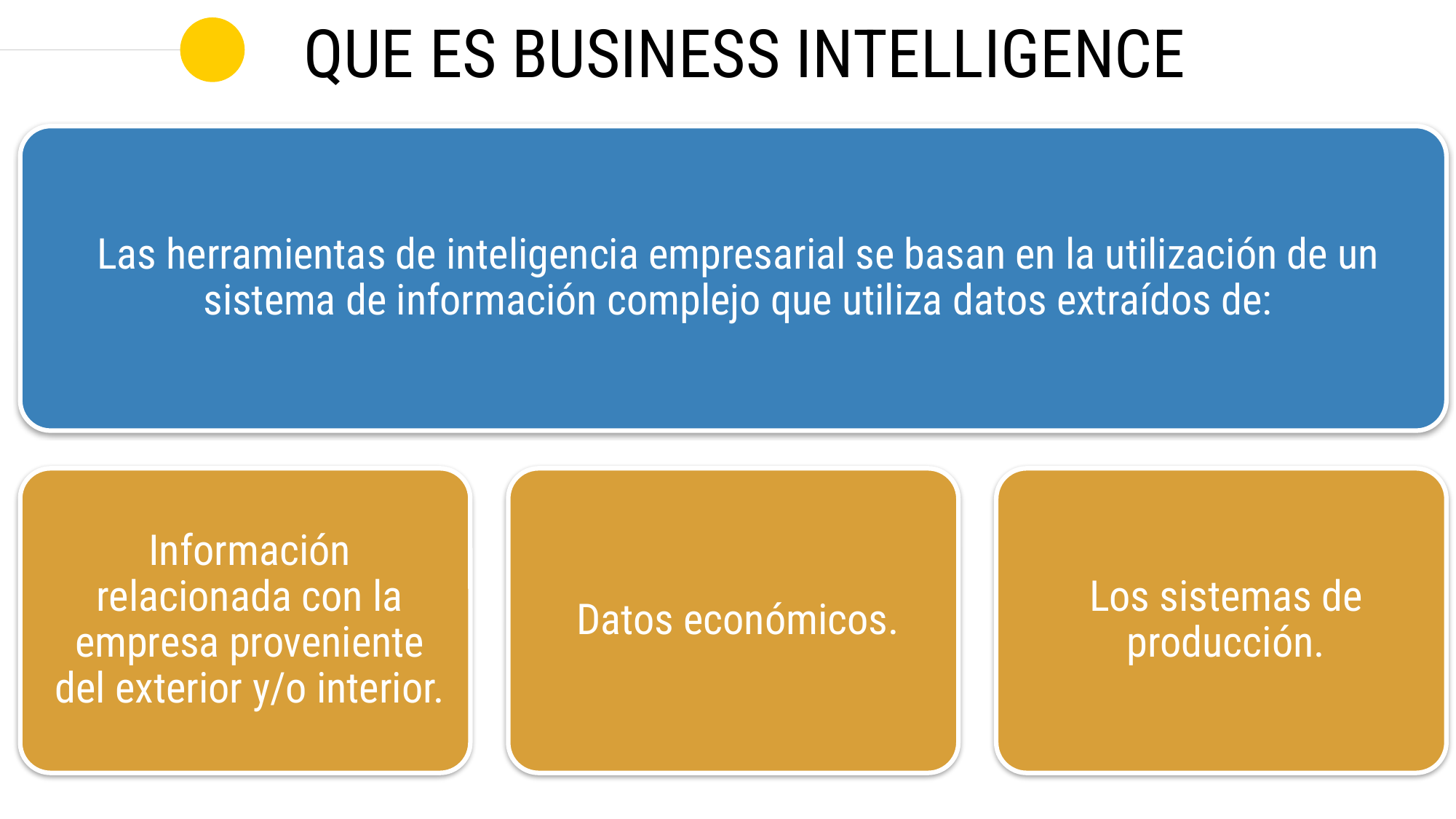

# QUE ES BUSINESS INTELLIGENCE
Las herramientas de inteligencia empresarial se basan en la utilización de un sistema de información complejo que utiliza datos extraídos de:
Información relacionada con la empresa proveniente del exterior y/o interior.
Datos económicos.
Los sistemas de producción.